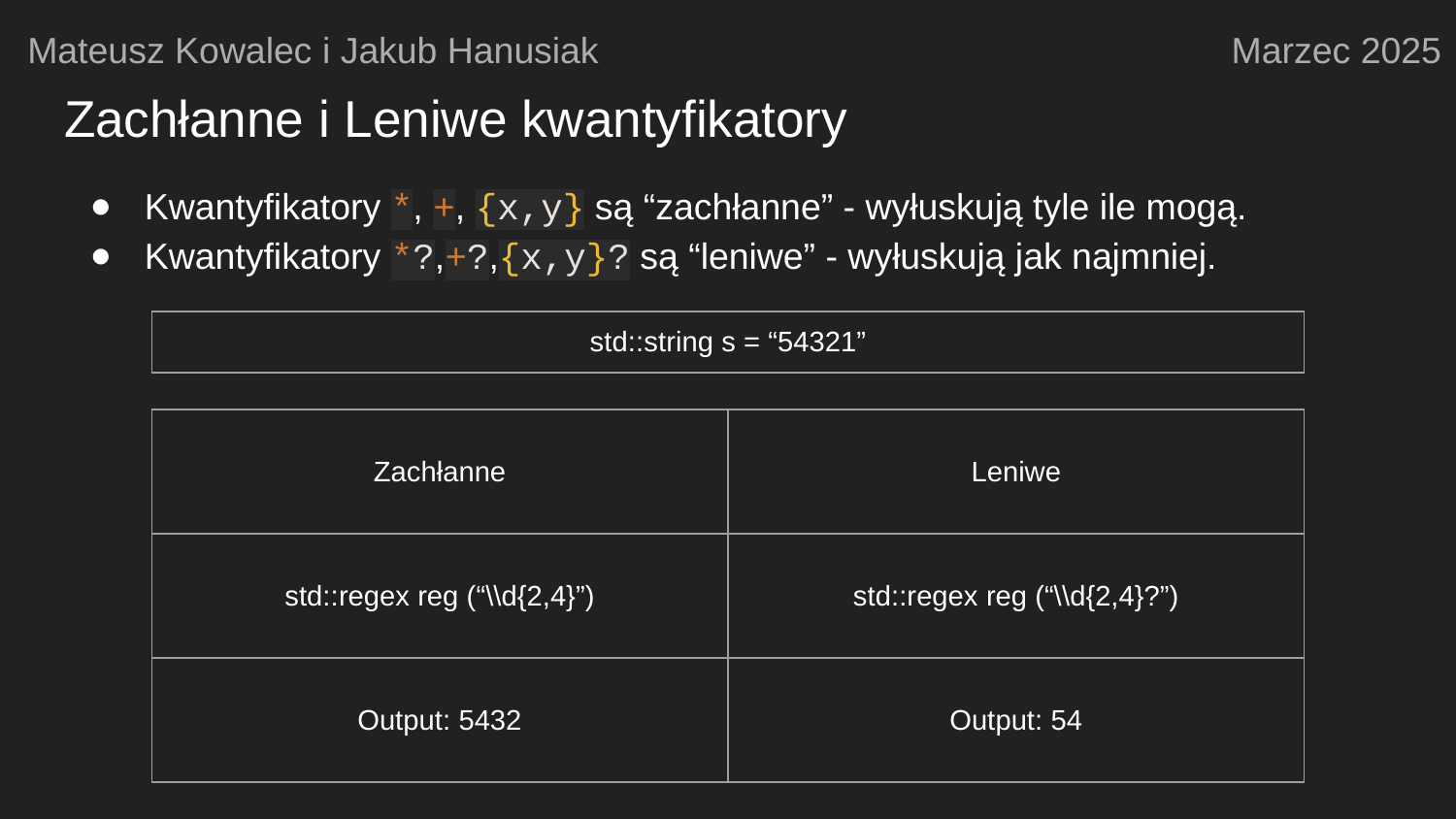

Mateusz Kowalec i Jakub Hanusiak
Marzec 2025
# Zachłanne i Leniwe kwantyfikatory
Kwantyfikatory *, +, {x,y} są “zachłanne” - wyłuskują tyle ile mogą.
Kwantyfikatory *?,+?,{x,y}? są “leniwe” - wyłuskują jak najmniej.

| std::string s = “54321” |
| --- |
| Zachłanne | Leniwe |
| --- | --- |
| std::regex reg (“\\d{2,4}”) | std::regex reg (“\\d{2,4}?”) |
| Output: 5432 | Output: 54 |